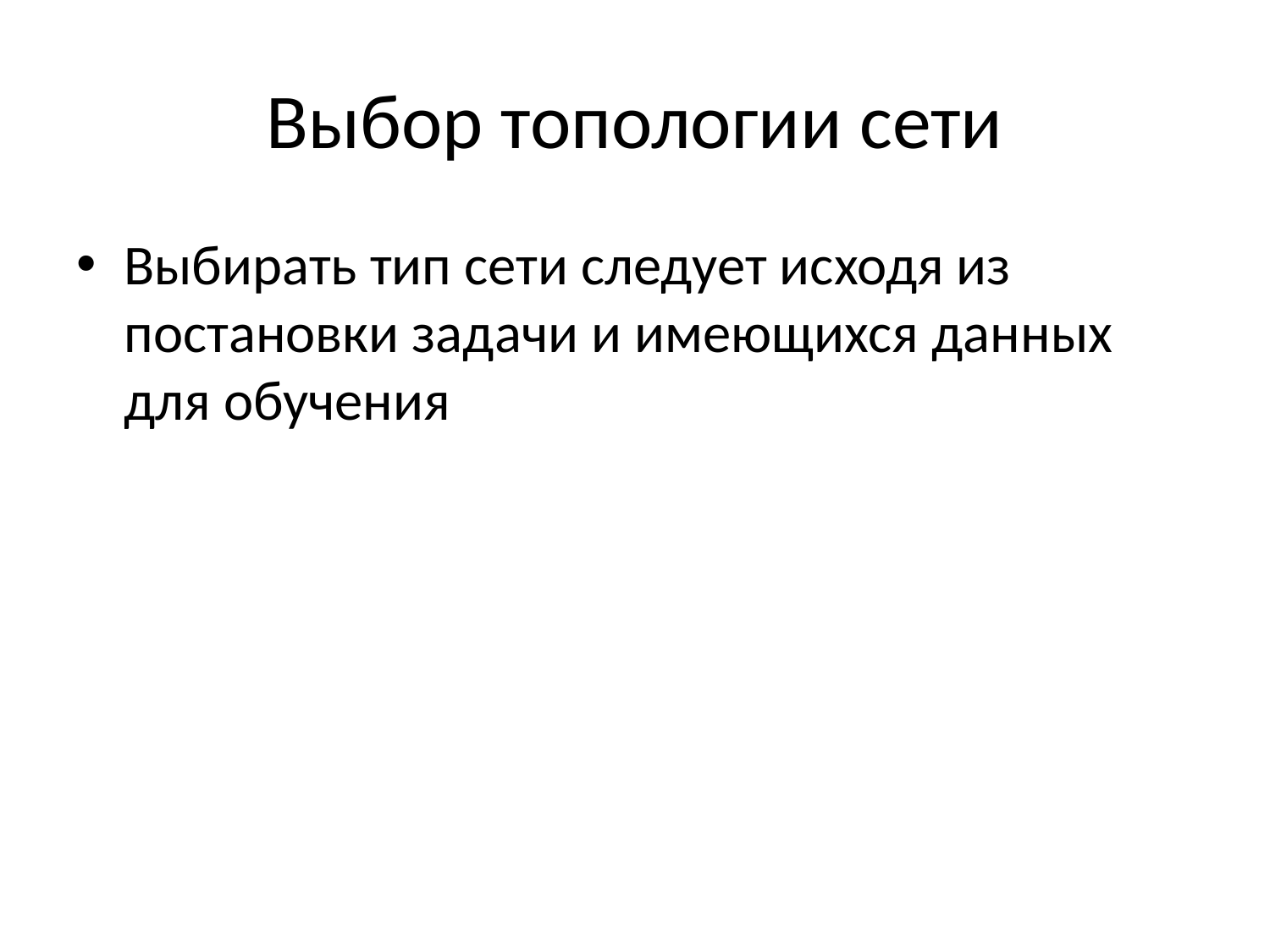

# Выбор топологии сети
Выбирать тип сети следует исходя из постановки задачи и имеющихся данных для обучения